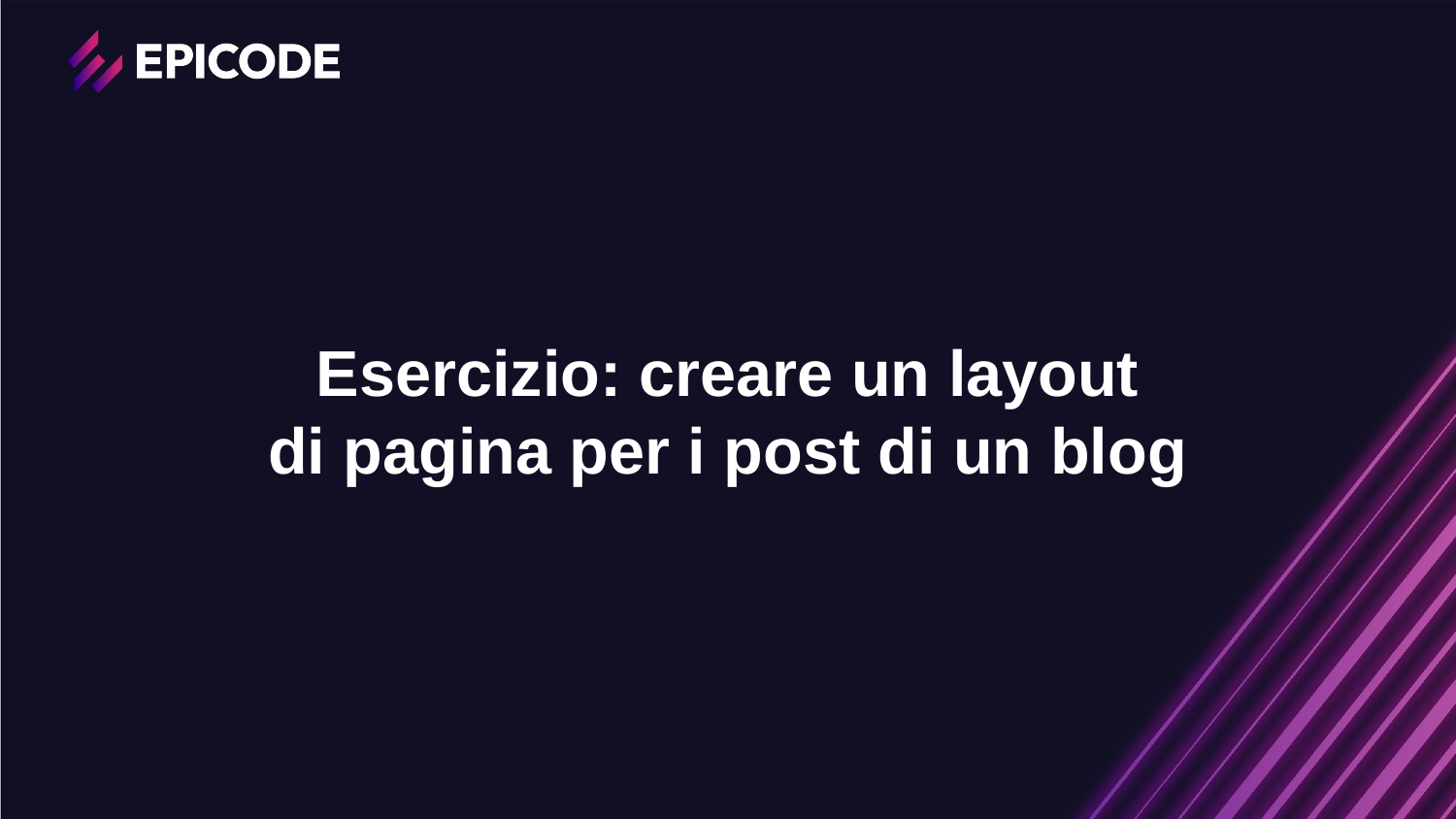

Esercizio: creare un layout
di pagina per i post di un blog